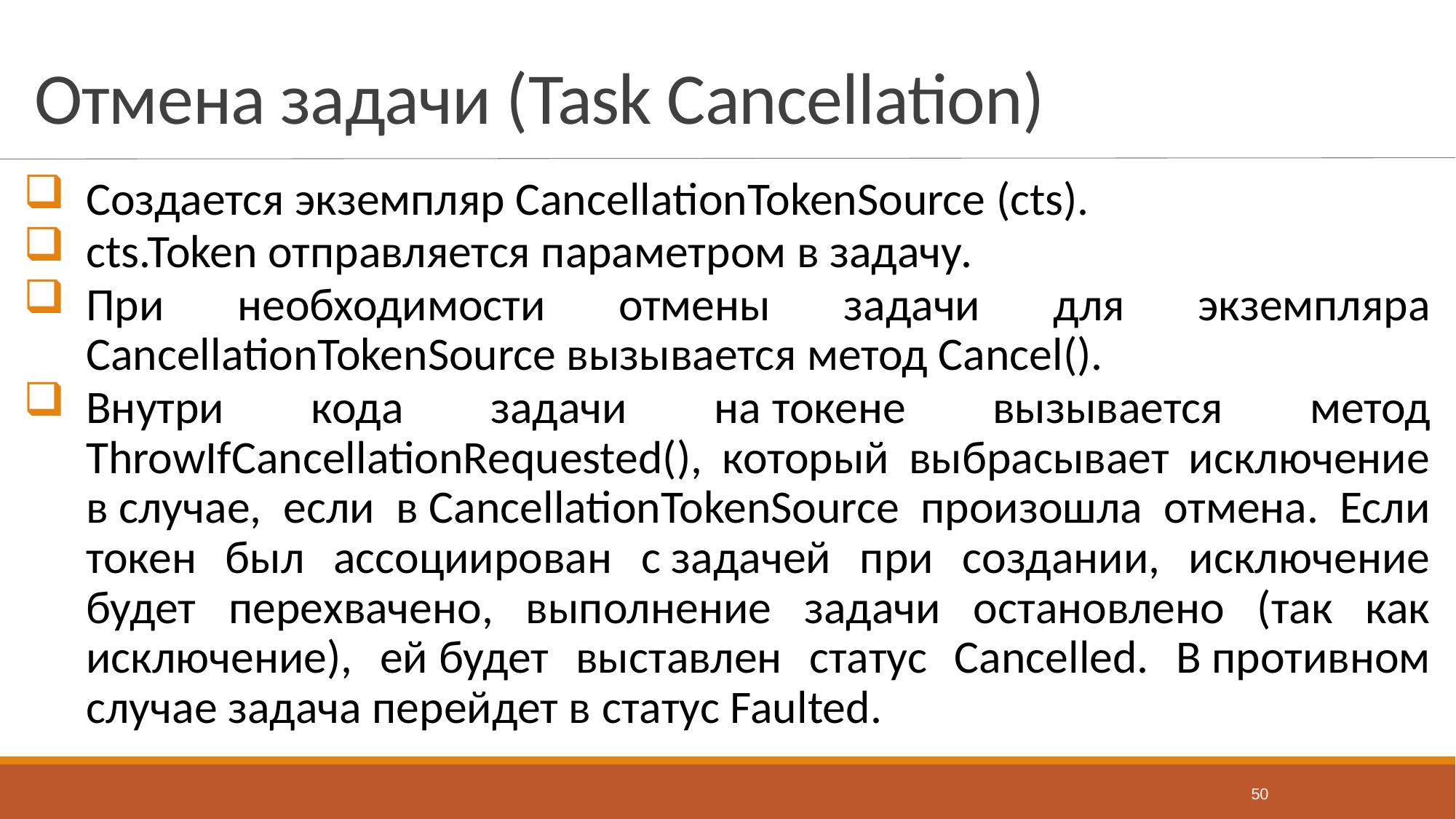

# Отмена задачи (Task Cancellation)
Создается экземпляр CancellationTokenSource (cts).
cts.Token отправляется параметром в задачу.
При необходимости отмены задачи для экземпляра CancellationTokenSource вызывается метод Cancel().
Внутри кода задачи на токене вызывается метод ThrowIfCancellationRequested(), который выбрасывает исключение в случае, если в CancellationTokenSource произошла отмена. Если токен был ассоциирован с задачей при создании, исключение будет перехвачено, выполнение задачи остановлено (так как исключение), ей будет выставлен статус Cancelled. В противном случае задача перейдет в статус Faulted.
50